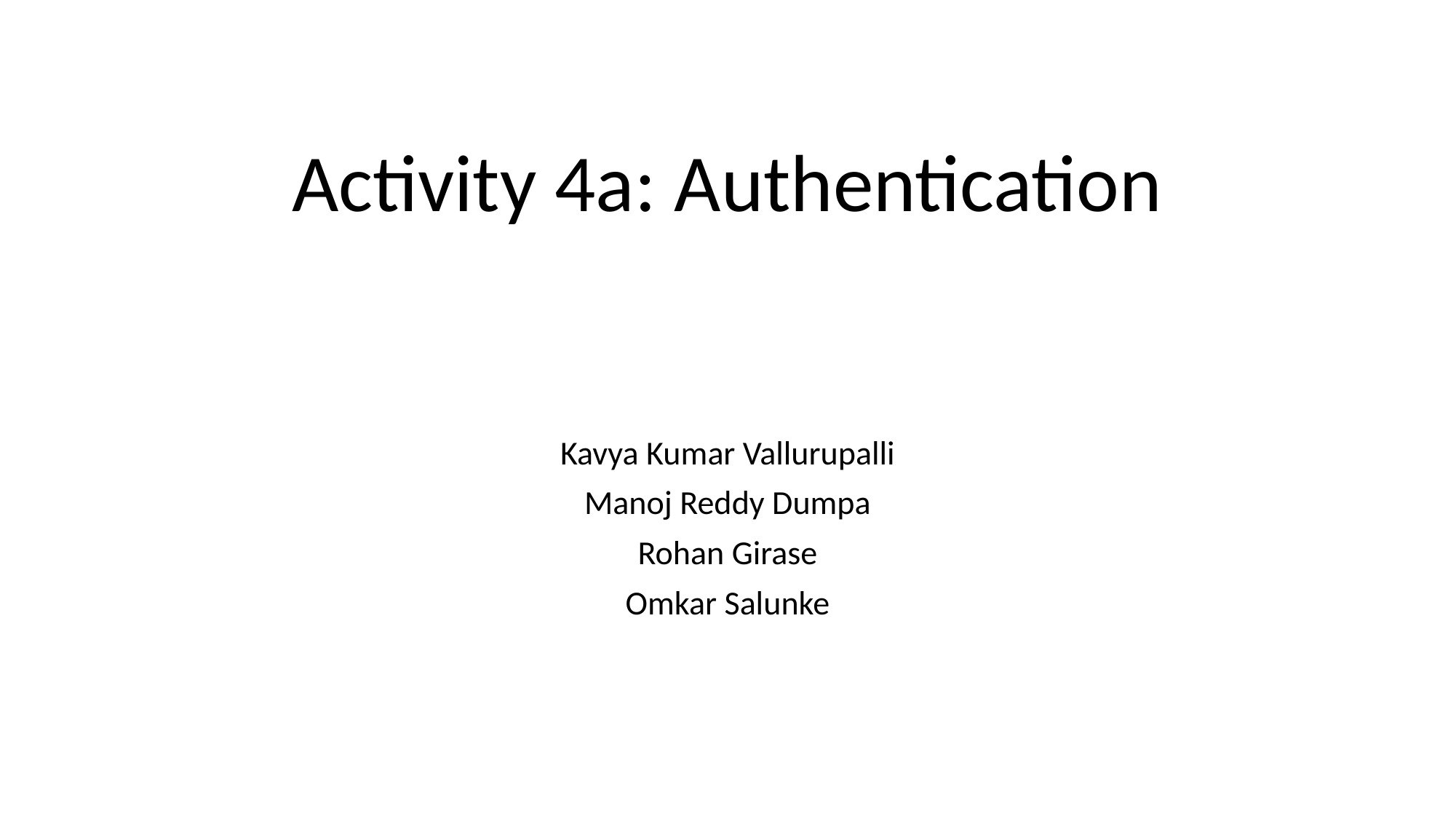

# Activity 4a: Authentication
Kavya Kumar Vallurupalli
Manoj Reddy Dumpa
Rohan Girase
Omkar Salunke